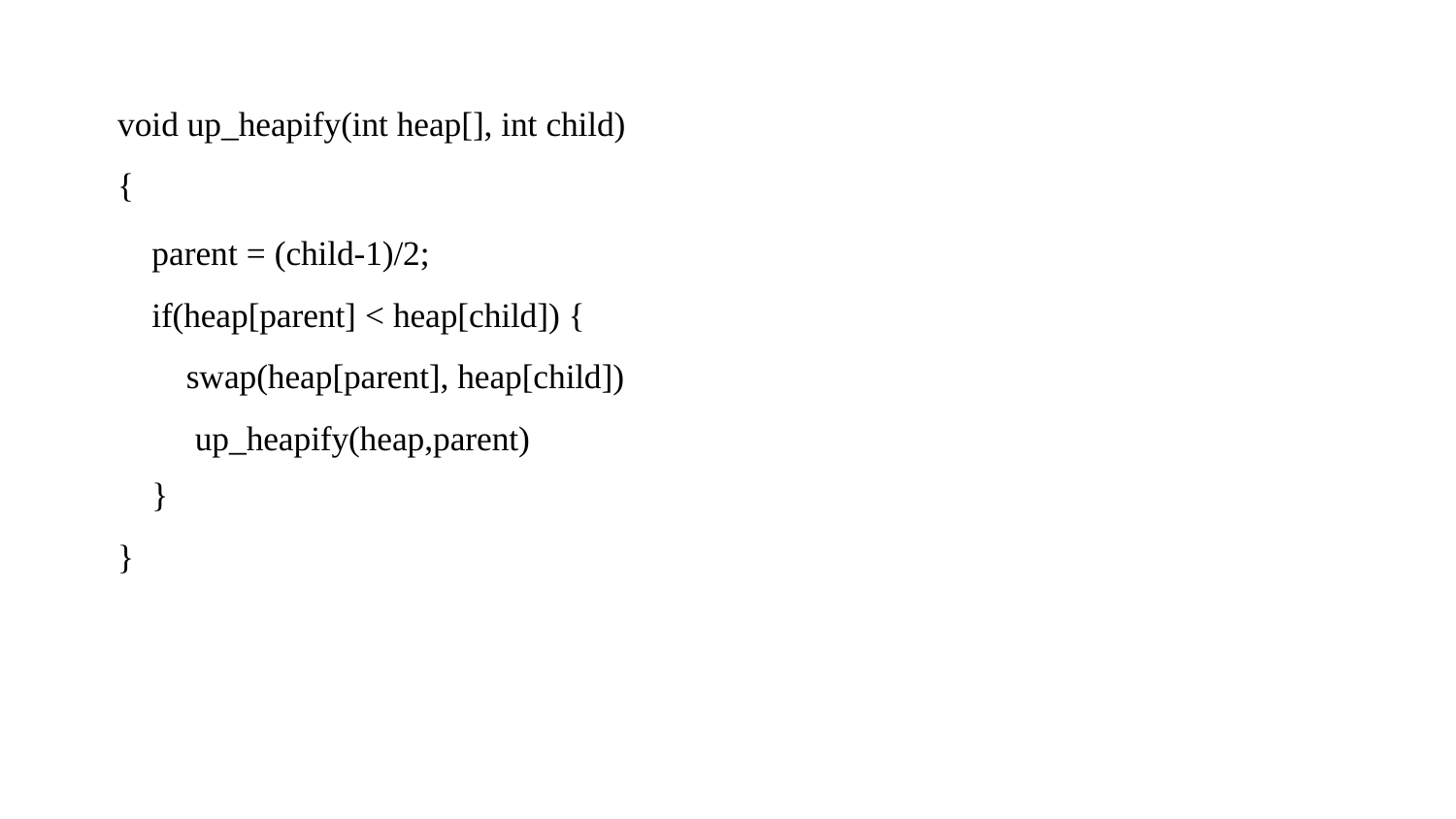

void up_heapify(int heap[], int child)
{
parent = (child-1)/2;  if(heap[parent] < heap[child]) {
swap(heap[parent], heap[child])  up_heapify(heap,parent)
}
}